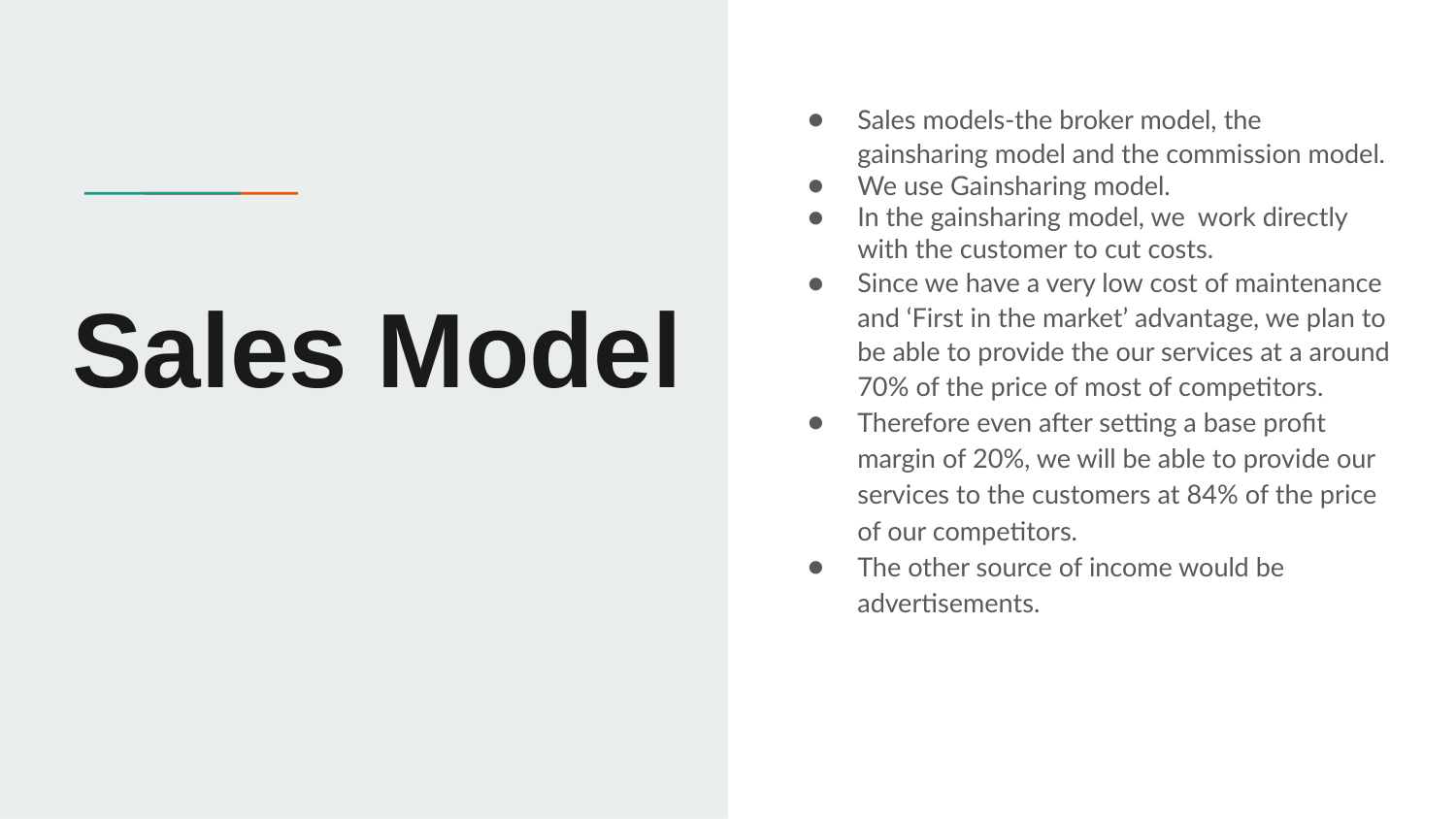

Sales models-the broker model, the gainsharing model and the commission model.
We use Gainsharing model.
In the gainsharing model, we  work directly with the customer to cut costs.
Since we have a very low cost of maintenance and ‘First in the market’ advantage, we plan to be able to provide the our services at a around 70% of the price of most of competitors.
Therefore even after setting a base profit margin of 20%, we will be able to provide our services to the customers at 84% of the price of our competitors.
The other source of income would be advertisements.

# Sales Model